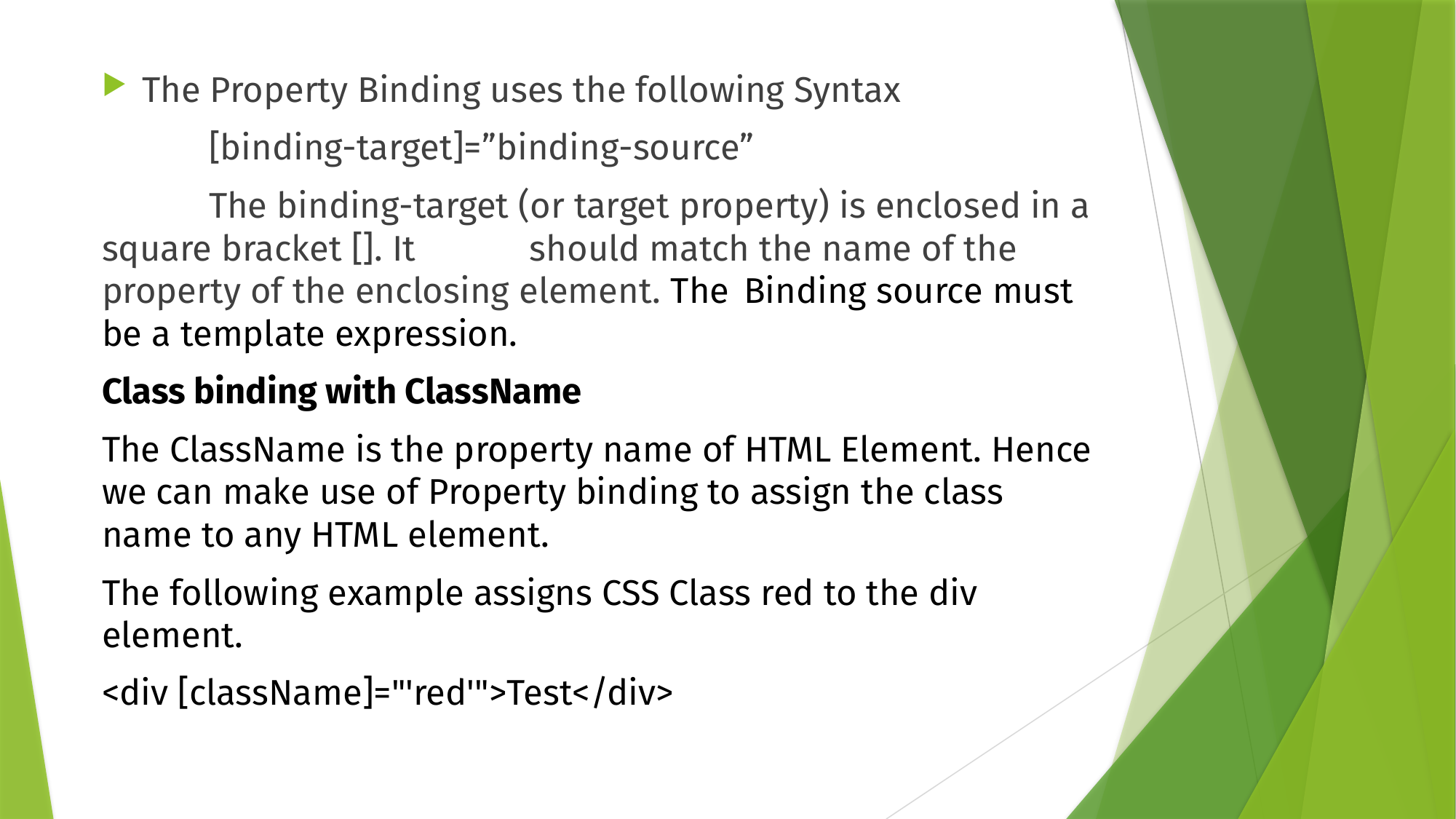

The Property Binding uses the following Syntax
	[binding-target]=”binding-source”
	The binding-target (or target property) is enclosed in a square bracket []. It 	should match the name of the property of the enclosing element. The 	Binding source must be a template expression.
Class binding with ClassName
The ClassName is the property name of HTML Element. Hence we can make use of Property binding to assign the class name to any HTML element.
The following example assigns CSS Class red to the div element.
<div [className]="'red'">Test</div>